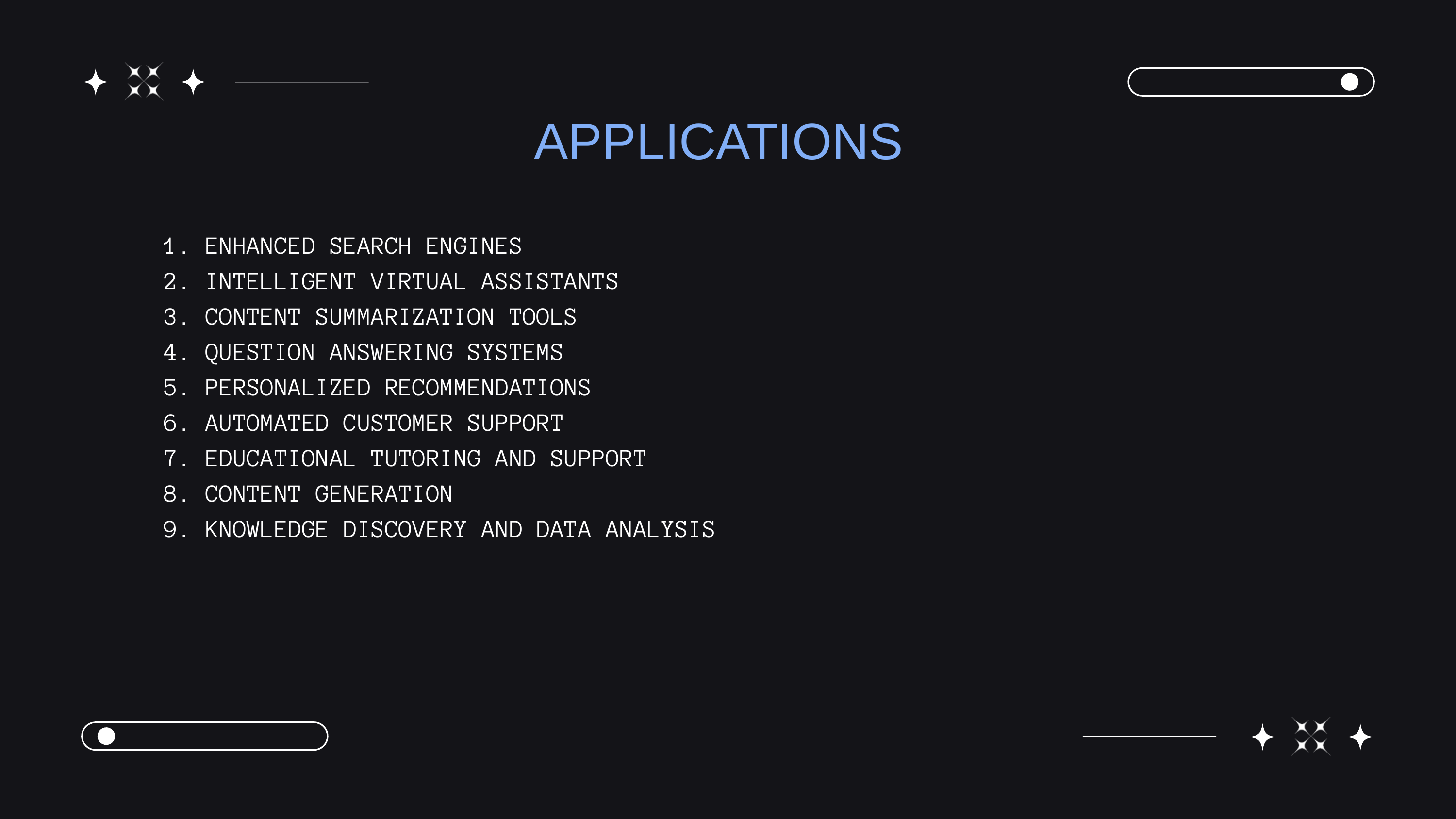

APPLICATIONS
1. ENHANCED SEARCH ENGINES
2. INTELLIGENT VIRTUAL ASSISTANTS
3. CONTENT SUMMARIZATION TOOLS
4. QUESTION ANSWERING SYSTEMS
5. PERSONALIZED RECOMMENDATIONS
6. AUTOMATED CUSTOMER SUPPORT
7. EDUCATIONAL TUTORING AND SUPPORT
8. CONTENT GENERATION
9. KNOWLEDGE DISCOVERY AND DATA ANALYSIS